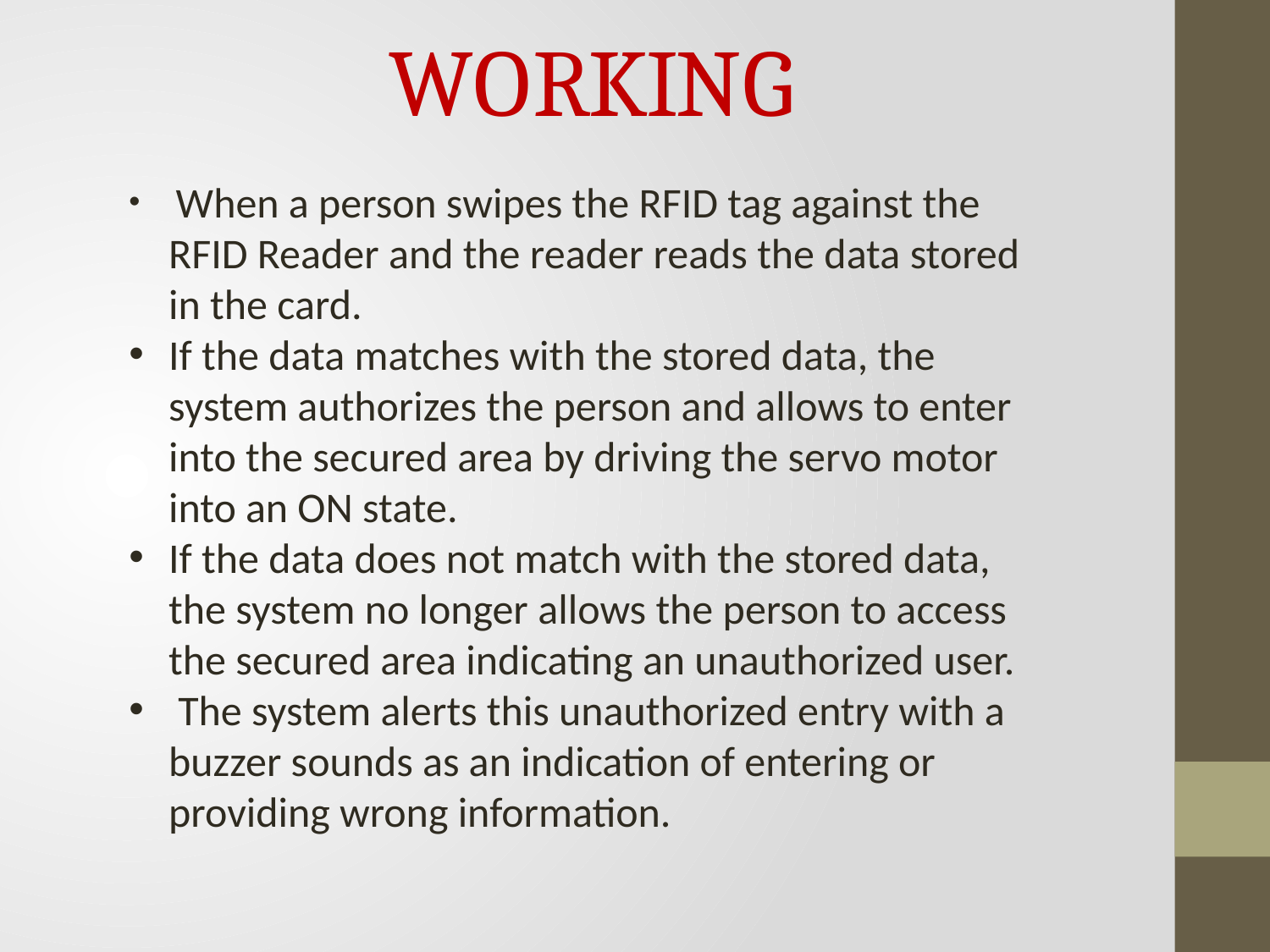

# WORKING

 When a person swipes the RFID tag against the RFID Reader and the reader reads the data stored in the card.
If the data matches with the stored data, the system authorizes the person and allows to enter into the secured area by driving the servo motor into an ON state.
If the data does not match with the stored data, the system no longer allows the person to access the secured area indicating an unauthorized user.
 The system alerts this unauthorized entry with a buzzer sounds as an indication of entering or providing wrong information.